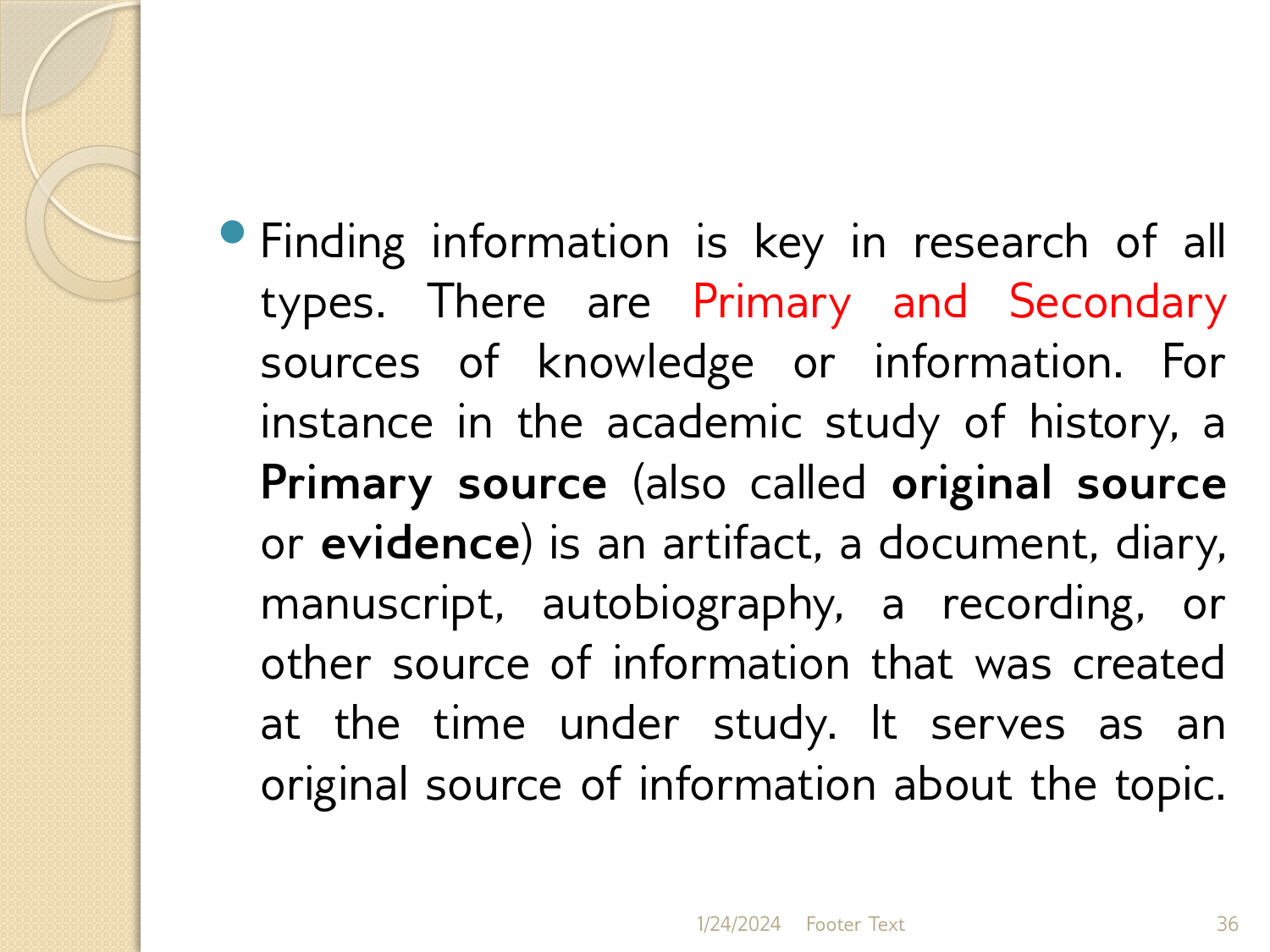

#
Finding information is key in research of all types. There are Primary and Secondary sources of knowledge or information. For instance in the academic study of history, a Primary source (also called original source or evidence) is an artifact, a document, diary, manuscript, autobiography, a recording, or other source of information that was created at the time under study. It serves as an original source of information about the topic.
1/24/2024
Footer Text
36